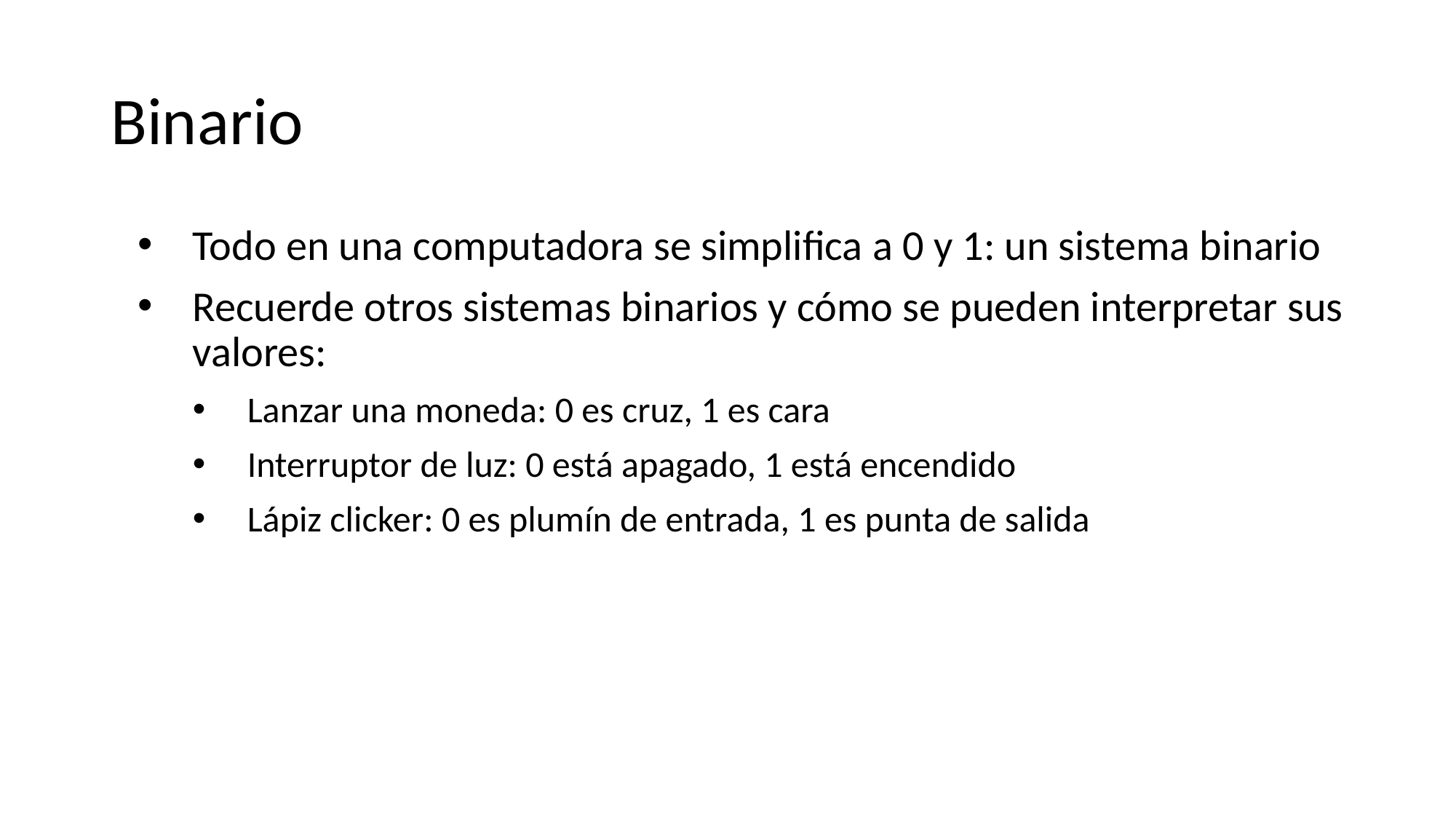

# Binario
Todo en una computadora se simplifica a 0 y 1: un sistema binario
Recuerde otros sistemas binarios y cómo se pueden interpretar sus valores:
Lanzar una moneda: 0 es cruz, 1 es cara
Interruptor de luz: 0 está apagado, 1 está encendido
Lápiz clicker: 0 es plumín de entrada, 1 es punta de salida